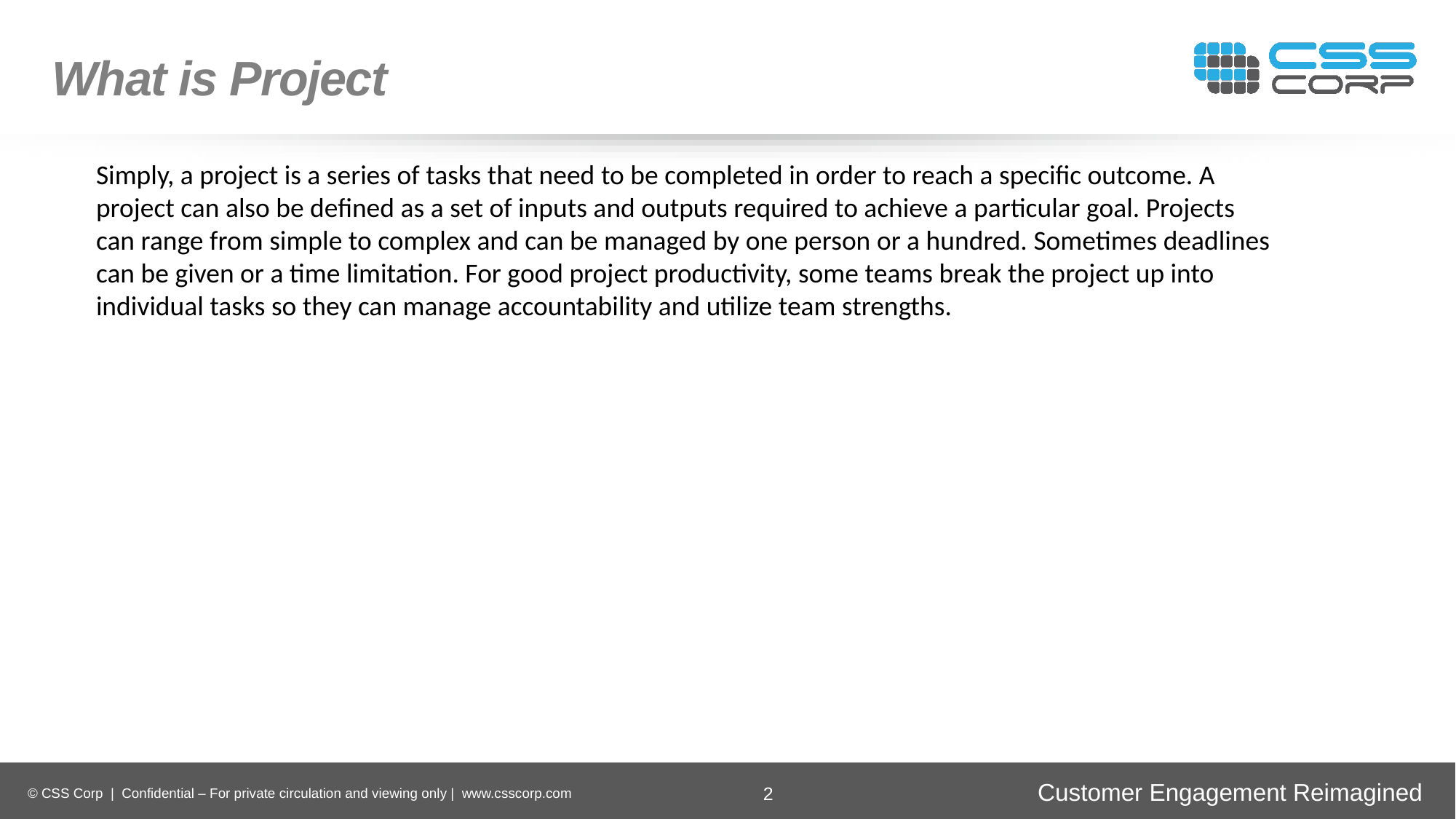

What is Project
Simply, a project is a series of tasks that need to be completed in order to reach a specific outcome. A project can also be defined as a set of inputs and outputs required to achieve a particular goal. Projects can range from simple to complex and can be managed by one person or a hundred. Sometimes deadlines can be given or a time limitation. For good project productivity, some teams break the project up into individual tasks so they can manage accountability and utilize team strengths.
Enhancing
Operational Efficiency

Faster Time-to-Market

Digital
Transformation

Securing Brand and Customer Trust

2